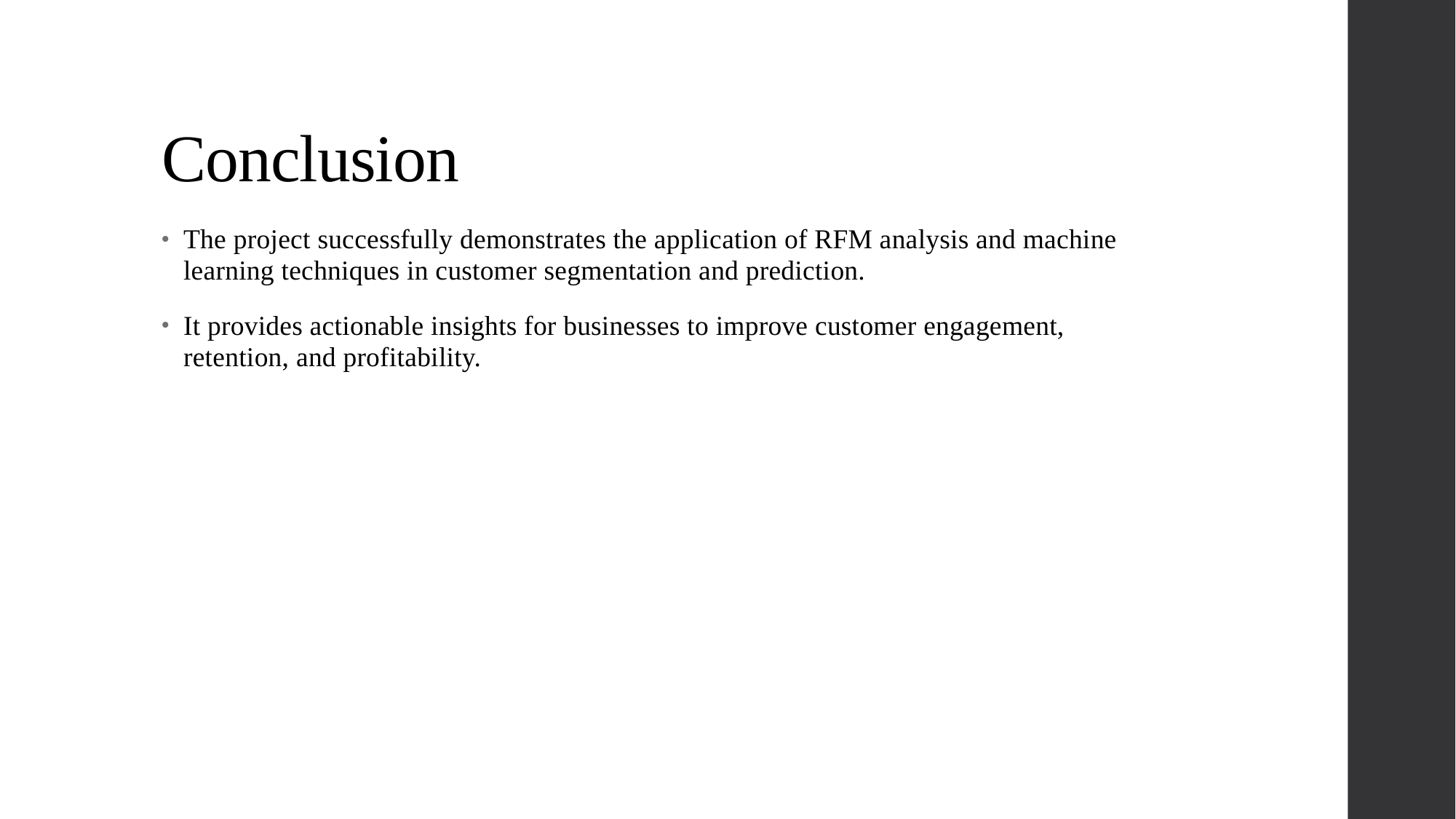

# Conclusion
The project successfully demonstrates the application of RFM analysis and machine learning techniques in customer segmentation and prediction.
It provides actionable insights for businesses to improve customer engagement, retention, and profitability.